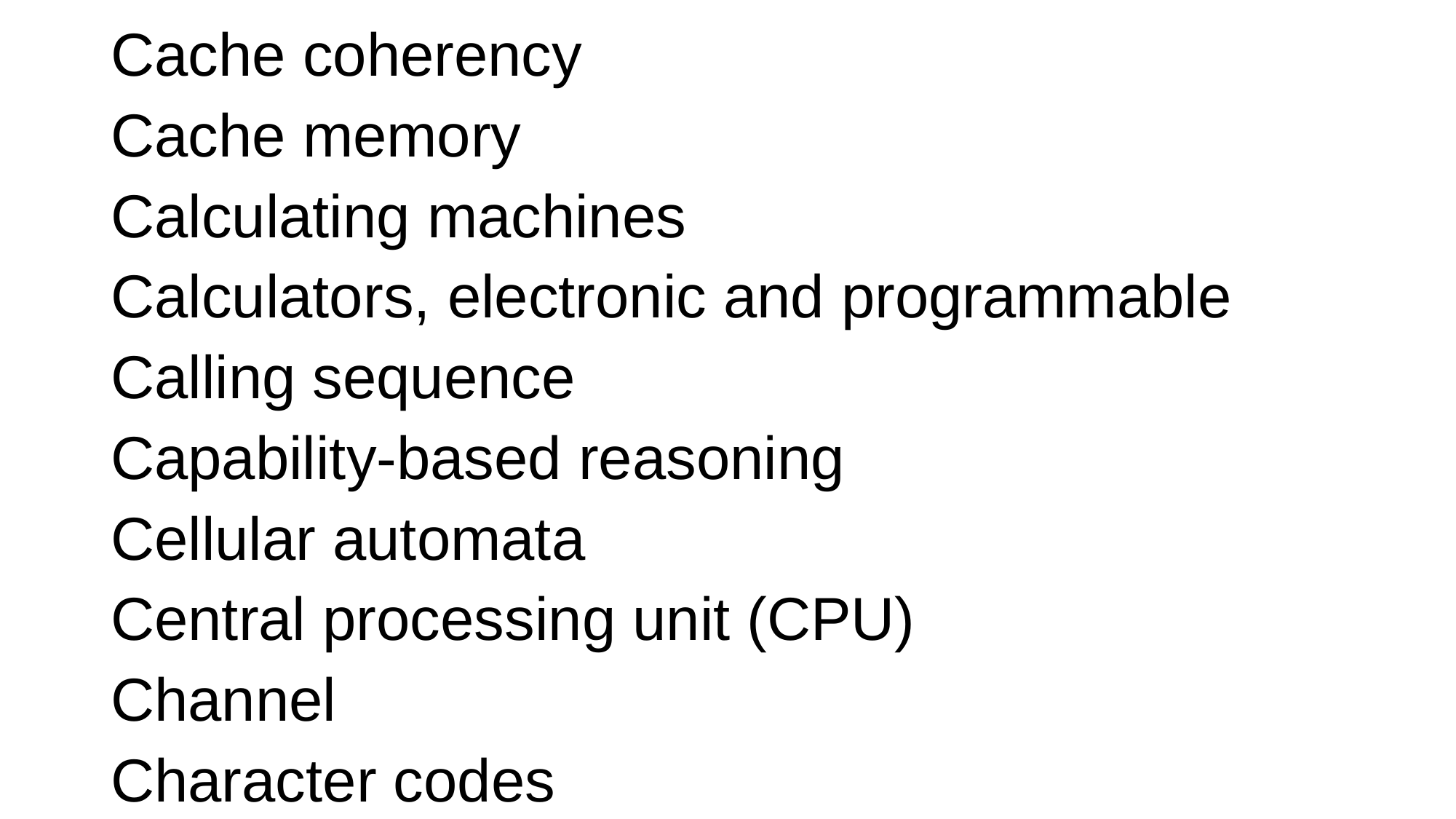

Cache coherency
Cache memory
Calculating machines
Calculators, electronic and programmable
Calling sequence
Capability-based reasoning
Cellular automata
Central processing unit (CPU)
Channel
Character codes